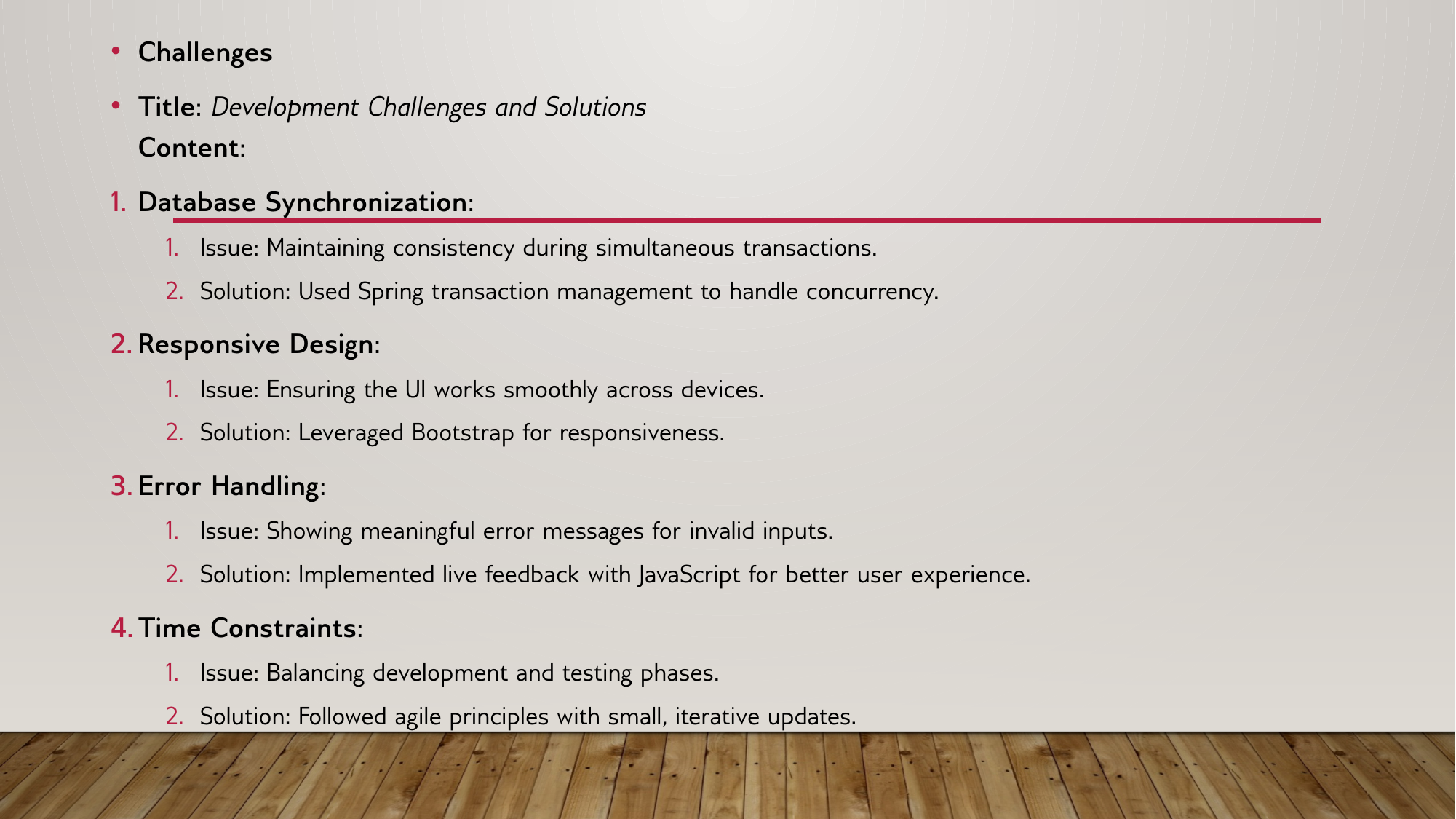

Challenges
Title: Development Challenges and Solutions
Content:
Database Synchronization:
Issue: Maintaining consistency during simultaneous transactions.
Solution: Used Spring transaction management to handle concurrency.
Responsive Design:
Issue: Ensuring the UI works smoothly across devices.
Solution: Leveraged Bootstrap for responsiveness.
Error Handling:
Issue: Showing meaningful error messages for invalid inputs.
Solution: Implemented live feedback with JavaScript for better user experience.
Time Constraints:
Issue: Balancing development and testing phases.
Solution: Followed agile principles with small, iterative updates.